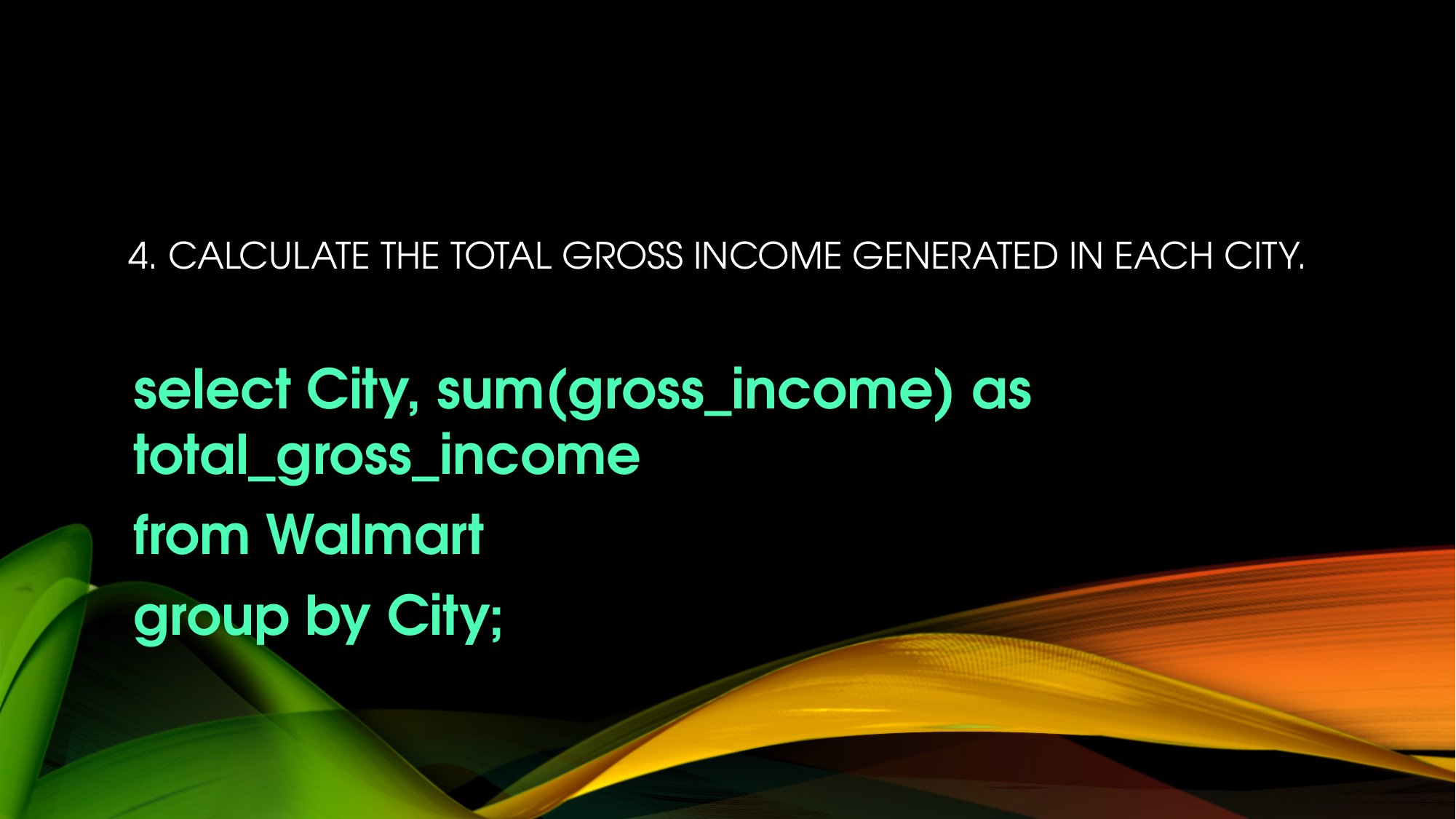

# 4. Calculate the total gross income generated in each city.
select City, sum(gross_income) as total_gross_income
from Walmart
group by City;